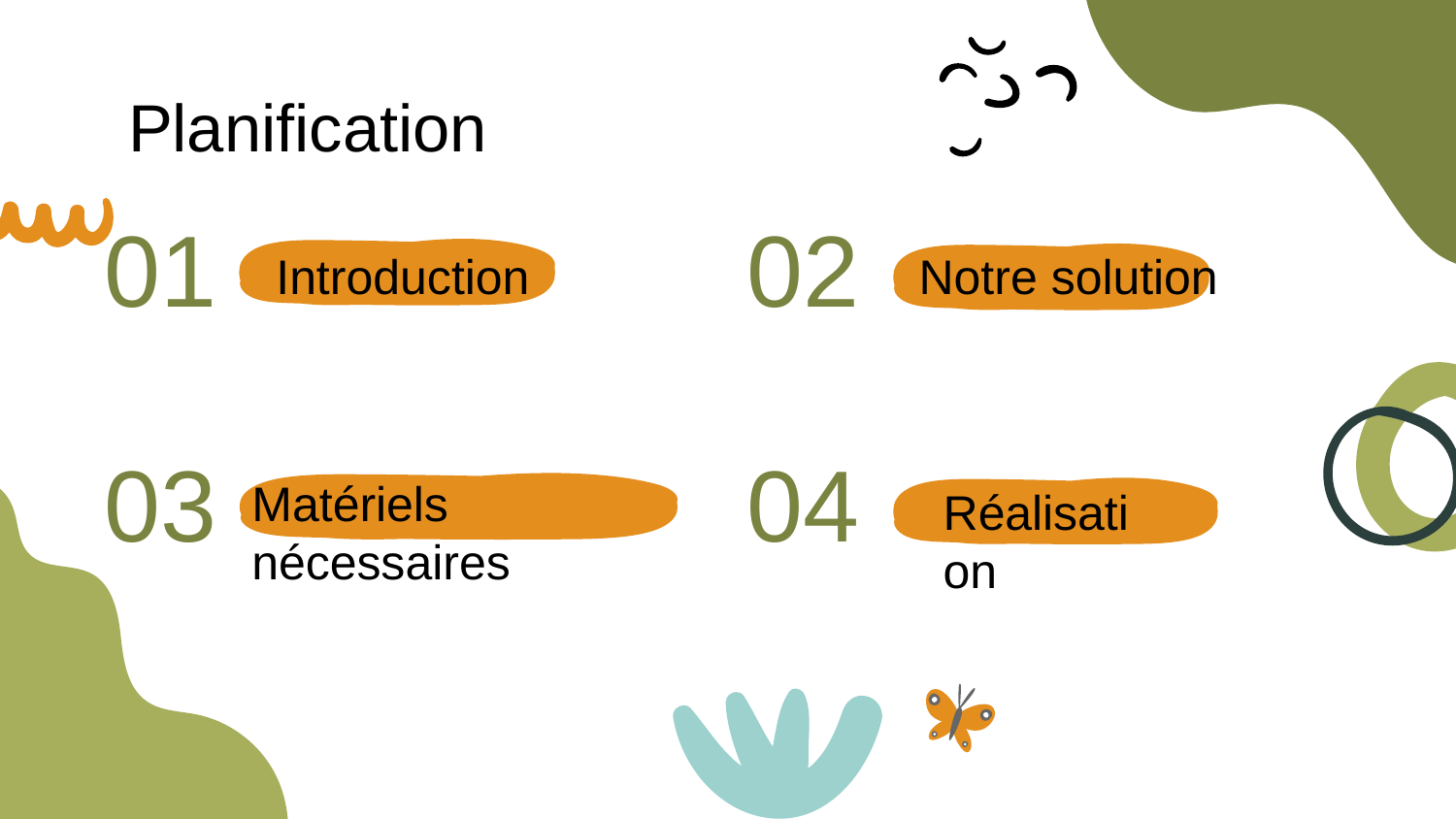

# Planification
01
02
Introduction
Notre solution

03
04
Matériels nécessaires
Réalisation